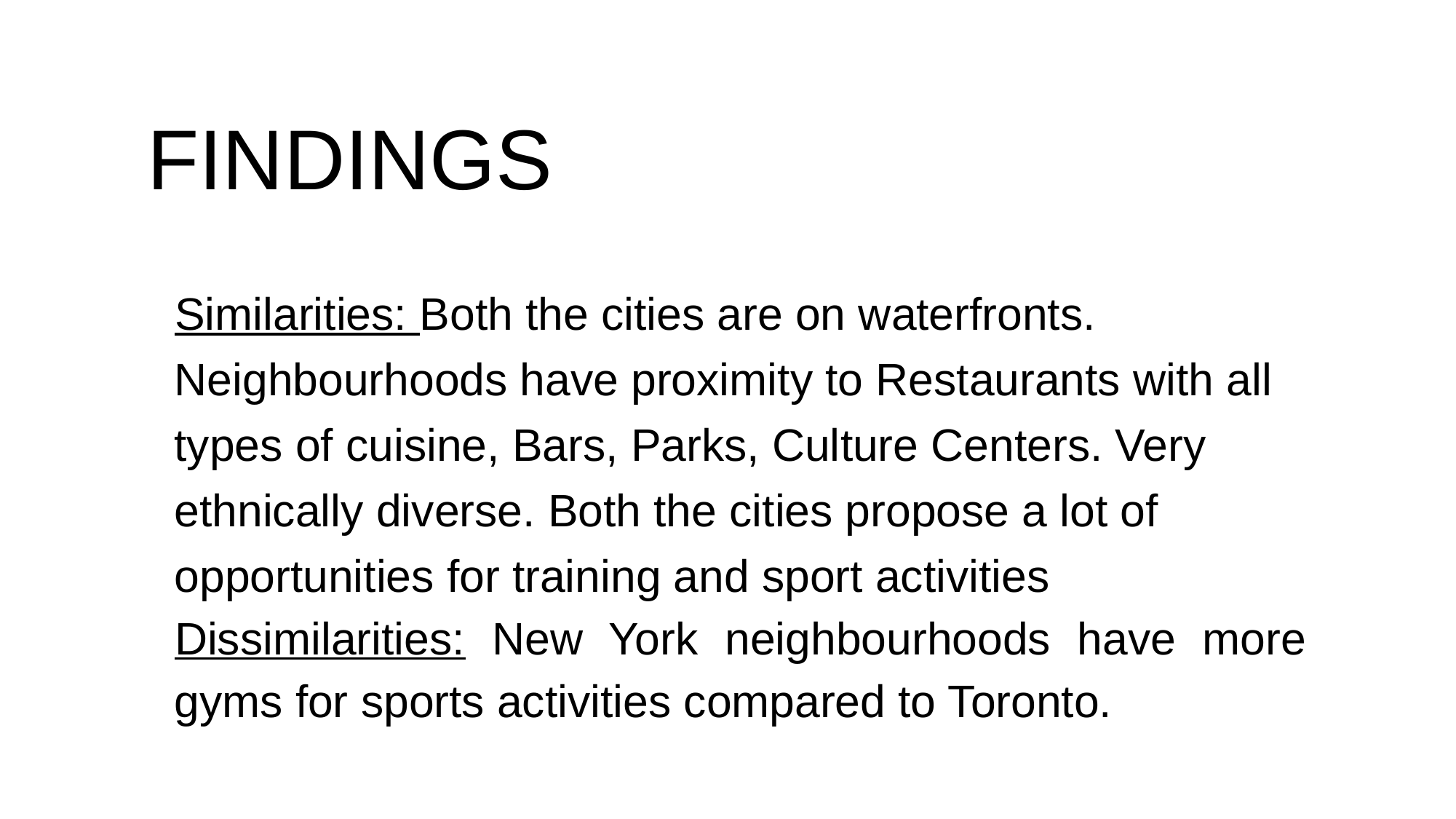

# FINDINGS
Similarities: Both the cities are on waterfronts. Neighbourhoods have proximity to Restaurants with all types of cuisine, Bars, Parks, Culture Centers. Very ethnically diverse. Both the cities propose a lot of opportunities for training and sport activities
Dissimilarities: New York neighbourhoods have more gyms for sports activities compared to Toronto.